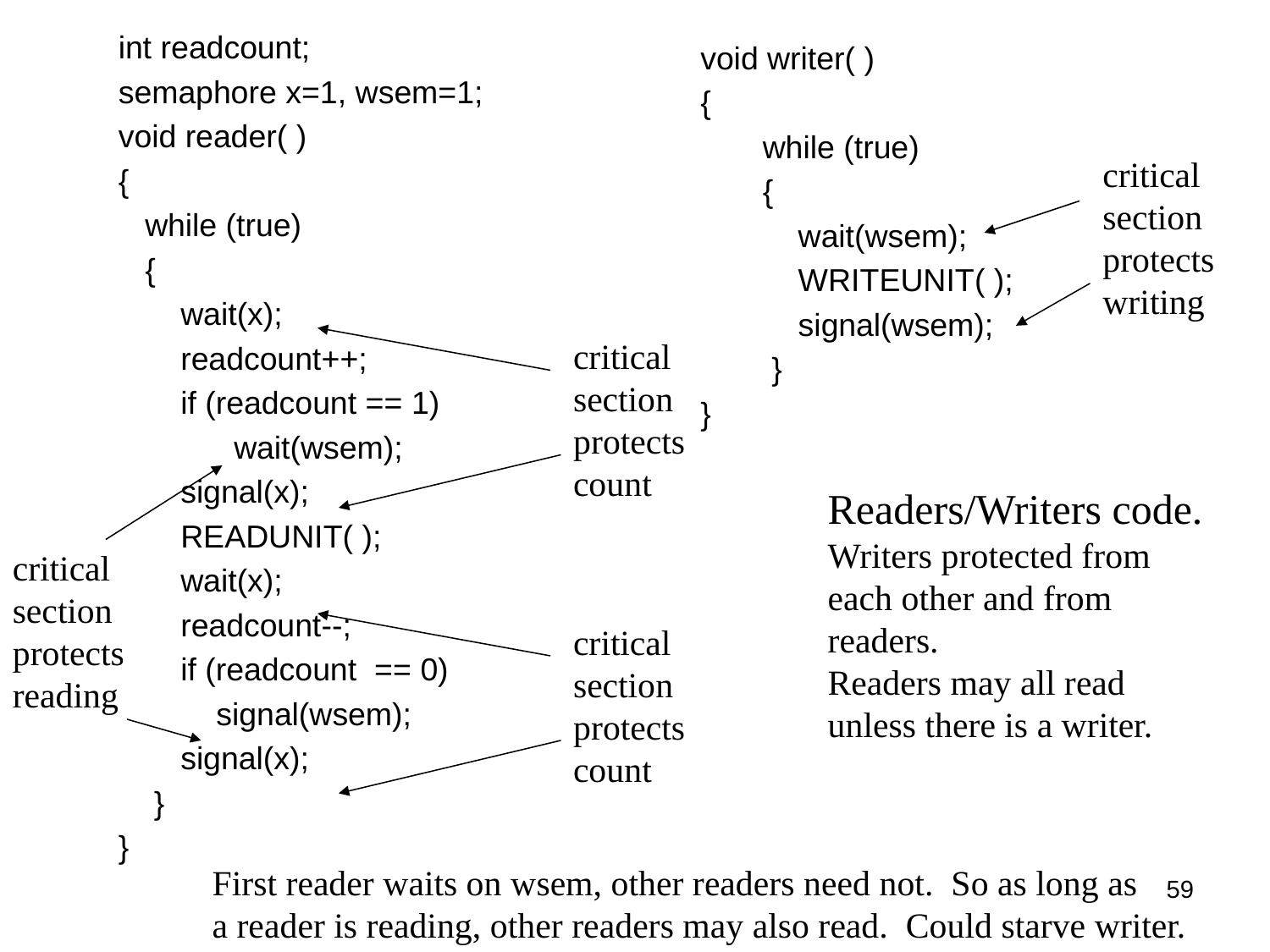

int readcount;
semaphore x=1, wsem=1;
void reader( )
{
   while (true)
   {
       wait(x);
       readcount++;
       if (readcount == 1)
             wait(wsem);
       signal(x);
       READUNIT( );
       wait(x);
       readcount--;
       if (readcount  == 0)
           signal(wsem);
       signal(x);
    }
}
void writer( )
{
       while (true)
       {
           wait(wsem);
           WRITEUNIT( );
           signal(wsem);
        }
}
critical
section
protects
writing

critical
section
protects
count

Readers/Writers code.
Writers protected from
each other and from
readers.
Readers may all read
unless there is a writer.
critical
section
protects
reading

critical
section
protects
count

First reader waits on wsem, other readers need not.  So as long as
a reader is reading, other readers may also read.  Could starve writer.
59